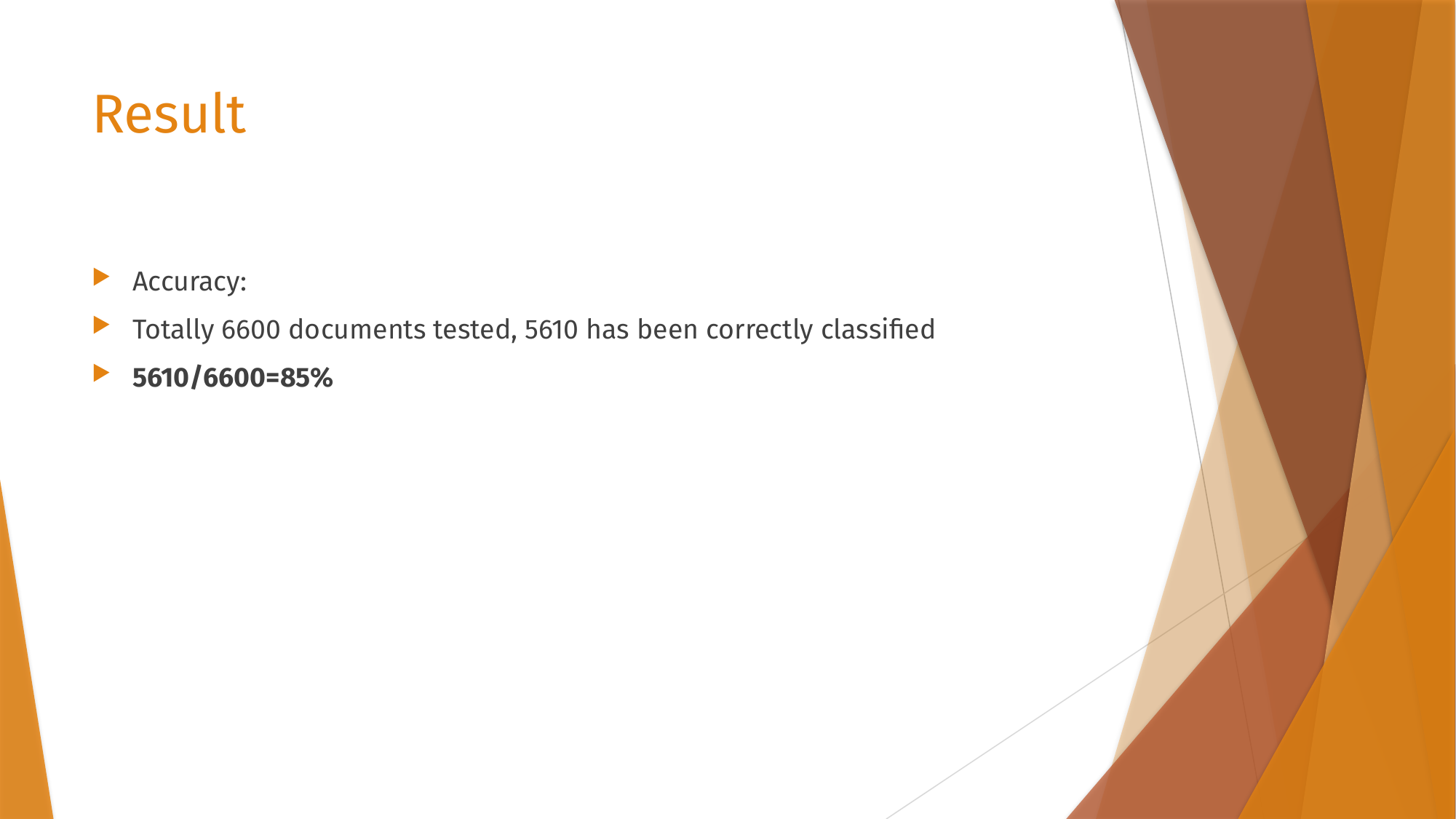

# Result
Accuracy:
Totally 6600 documents tested, 5610 has been correctly classified
5610/6600=85%